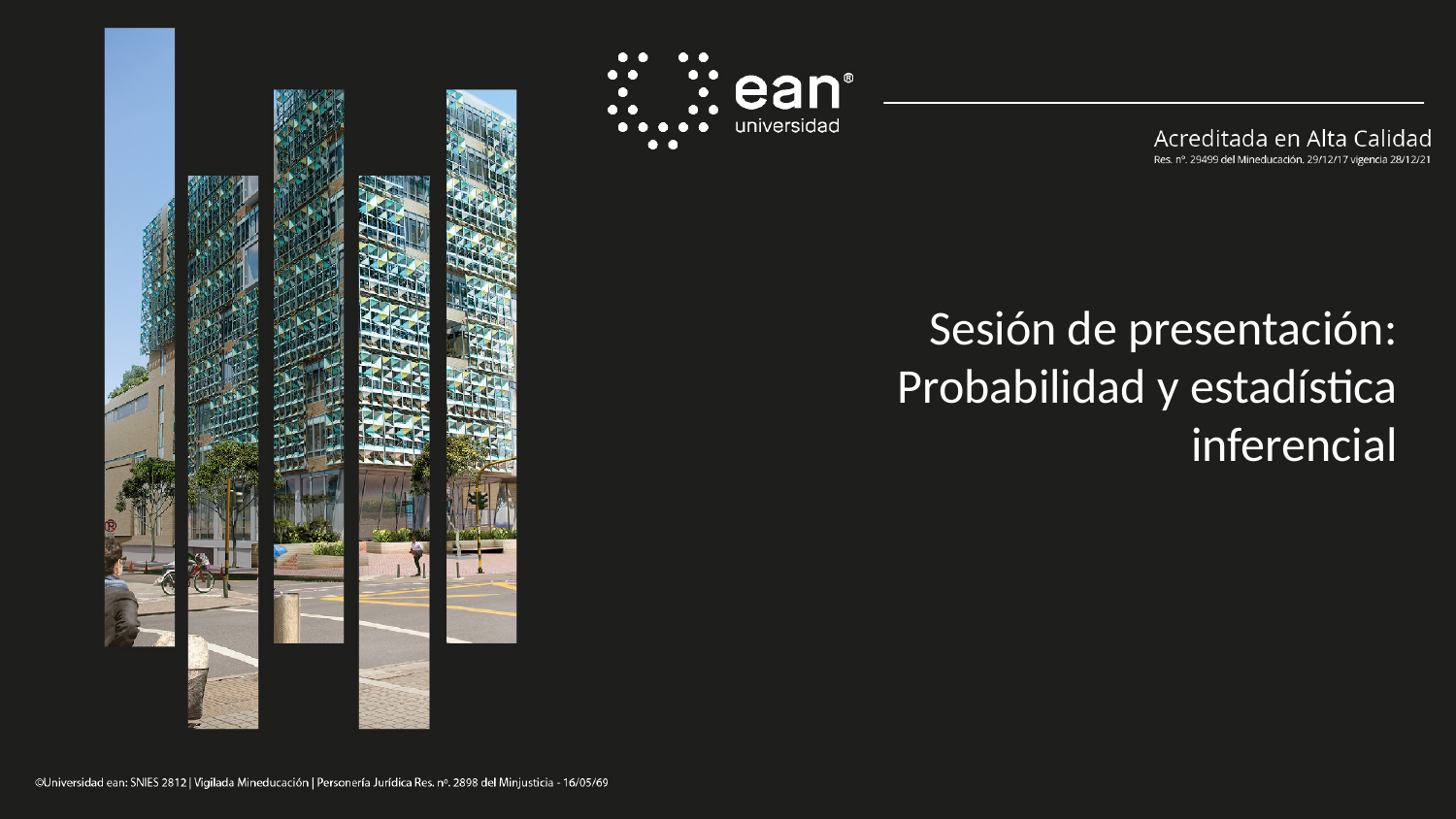

Sesión de presentación: Probabilidad y estadística inferencial